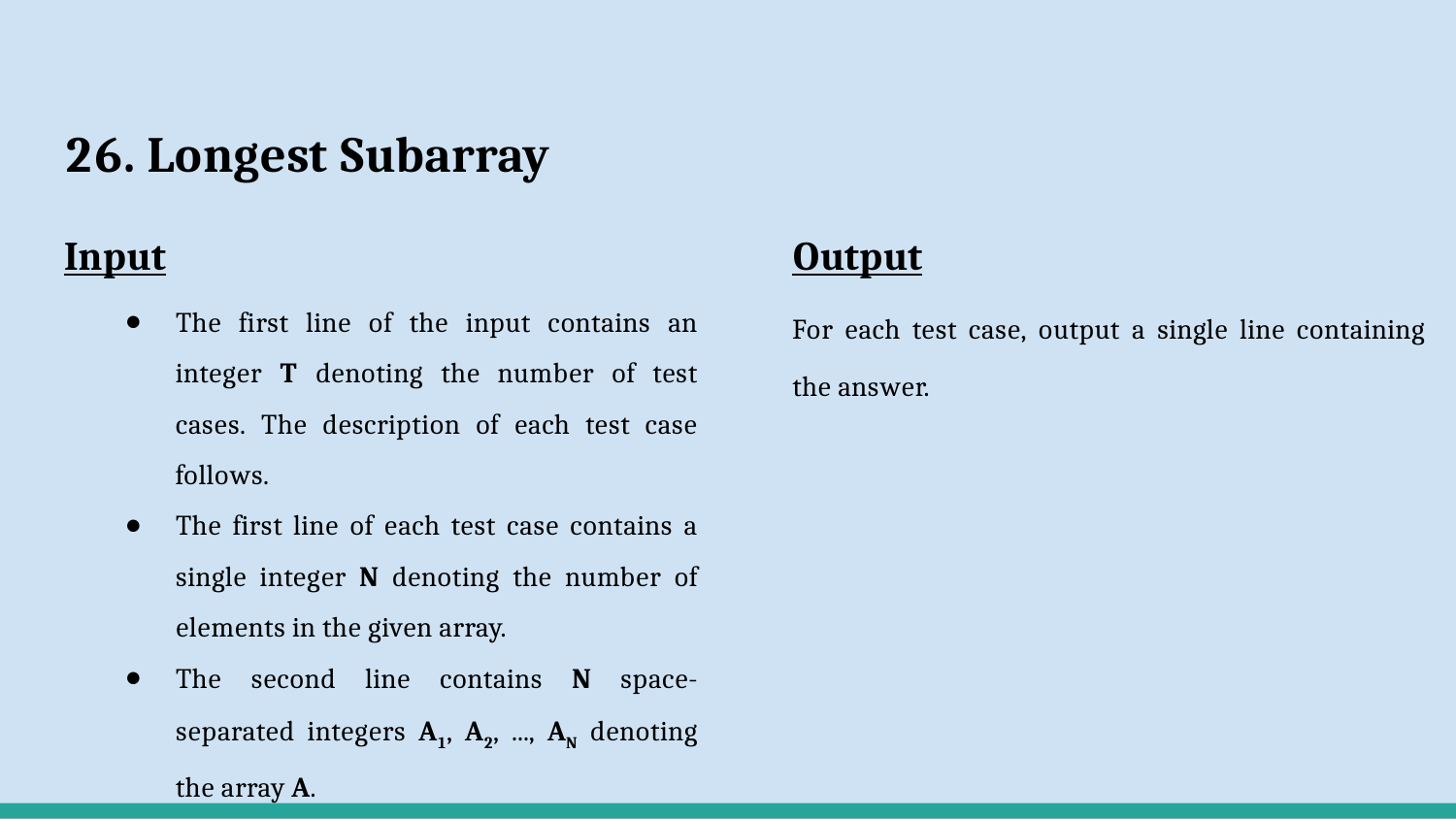

# 26. Longest Subarray

Input
The first line of the input contains an integer T denoting the number of test cases. The description of each test case follows.
The first line of each test case contains a single integer N denoting the number of elements in the given array.
The second line contains N space-separated integers A1, A2, ..., AN denoting the array A.

Output
For each test case, output a single line containing the answer.